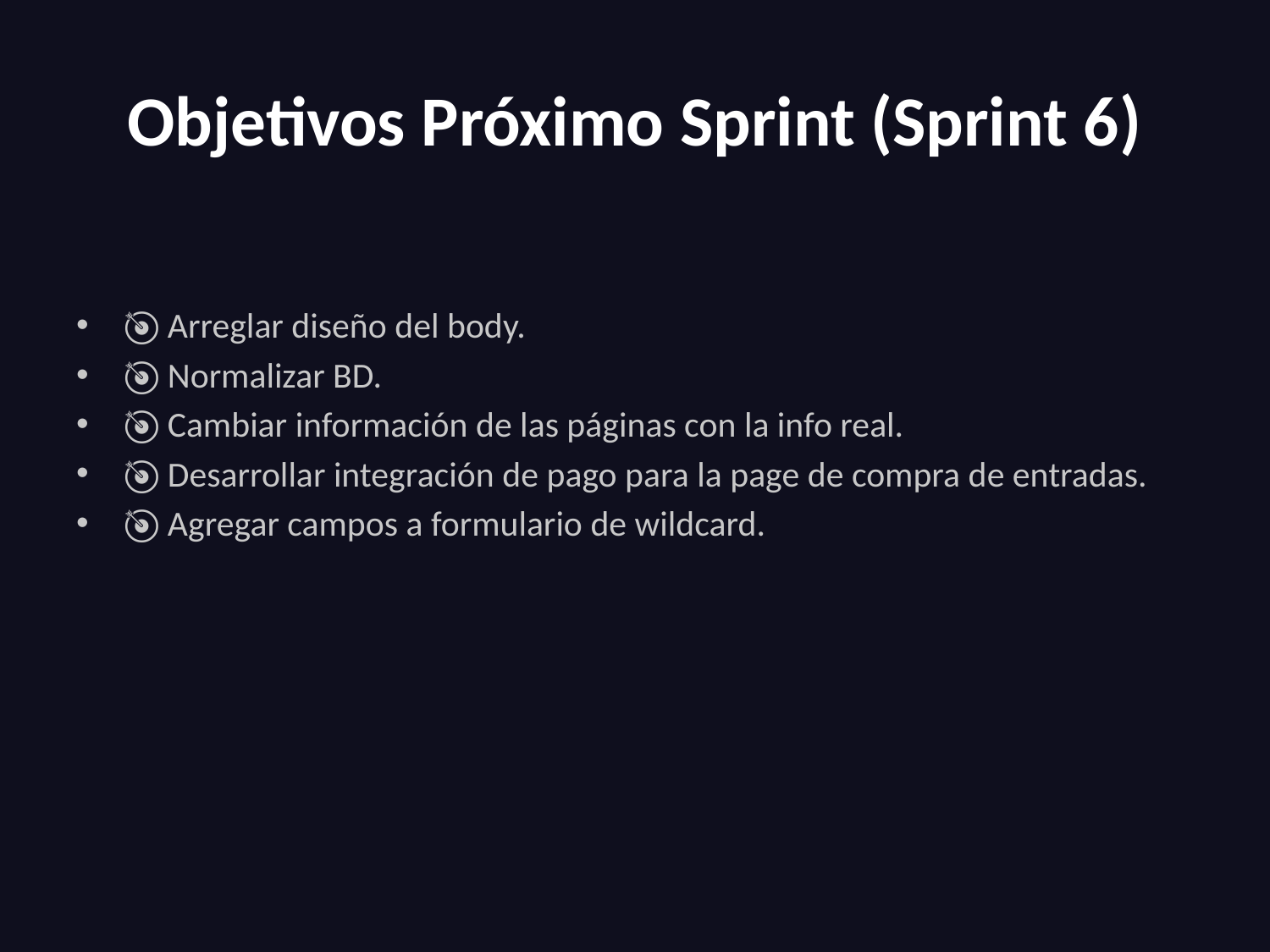

# Objetivos Próximo Sprint (Sprint 6)

🎯 Arreglar diseño del body.
🎯 Normalizar BD.
🎯 Cambiar información de las páginas con la info real.
🎯 Desarrollar integración de pago para la page de compra de entradas.
🎯 Agregar campos a formulario de wildcard.